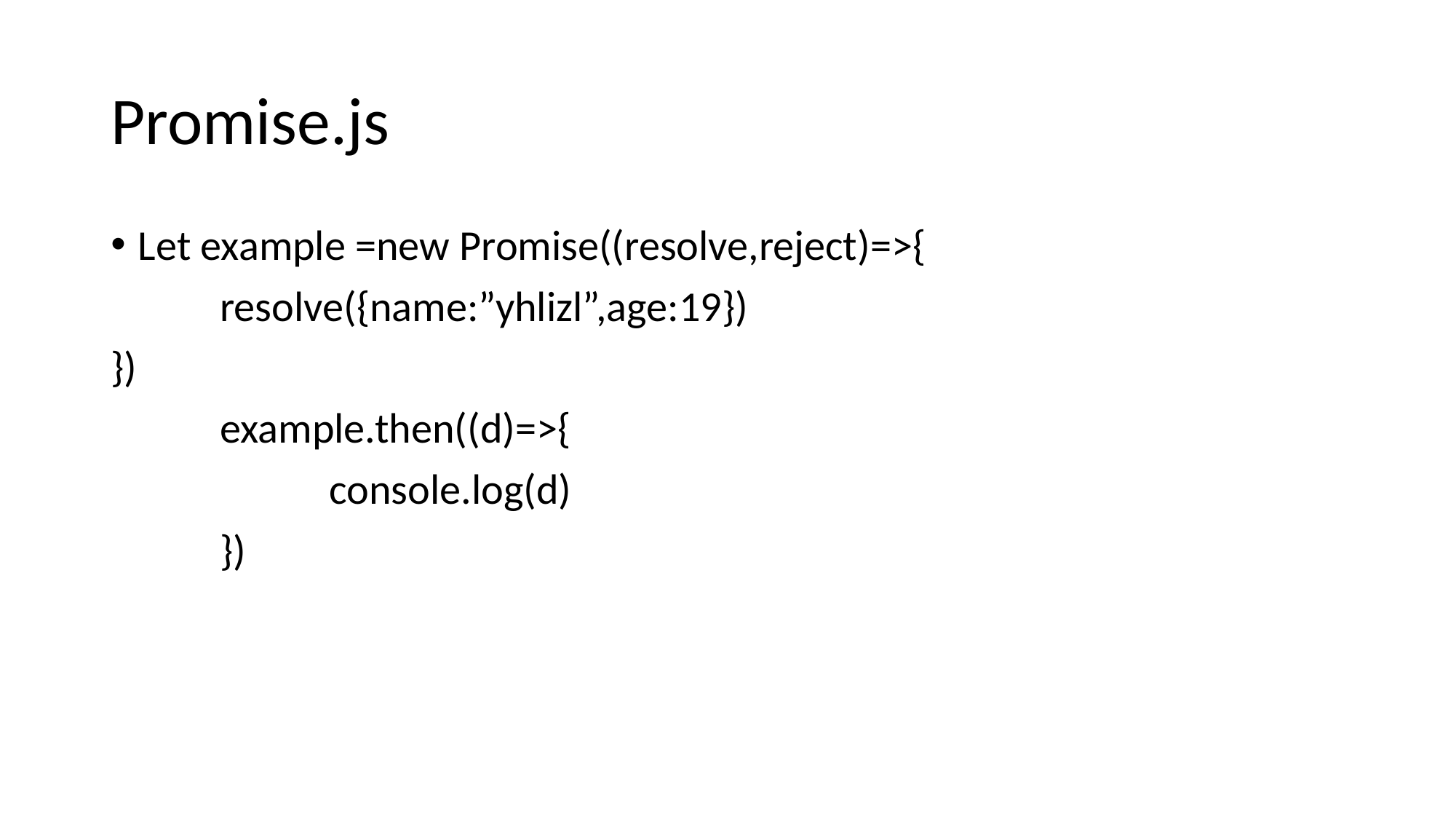

# Promise.js
Let example =new Promise((resolve,reject)=>{
	resolve({name:”yhlizl”,age:19})
})
	example.then((d)=>{
		console.log(d)
	})